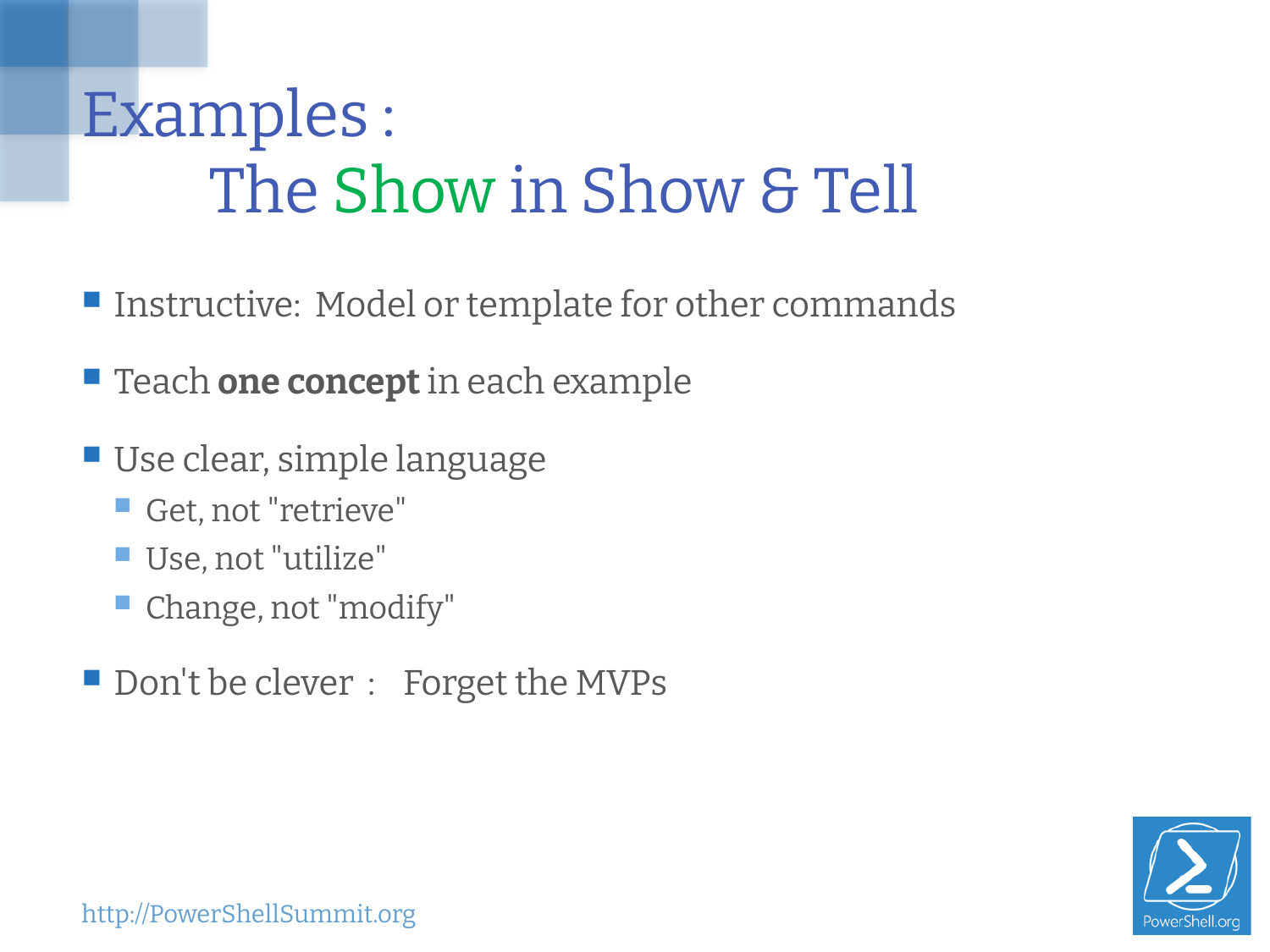

# Examples : The Show in Show & Tell
Instructive:  Model or template for other commands
Teach one concept in each example
Use clear, simple language
Get, not "retrieve"
Use, not "utilize"
Change, not "modify"
Don't be clever  :    Forget the MVPs